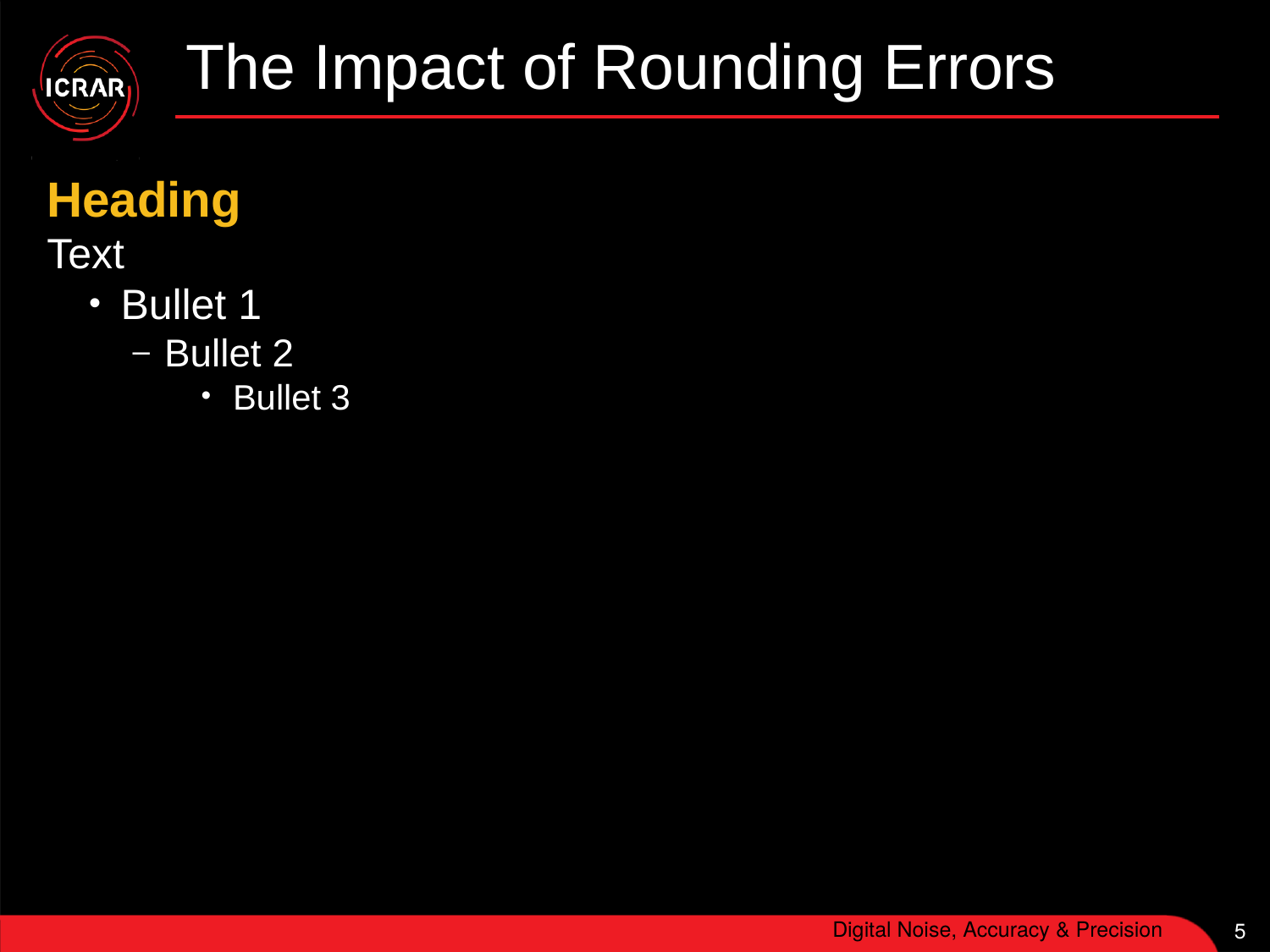

# The Impact of Rounding Errors
Heading
Text
Bullet 1
Bullet 2
Bullet 3
Digital Noise, Accuracy & Precision